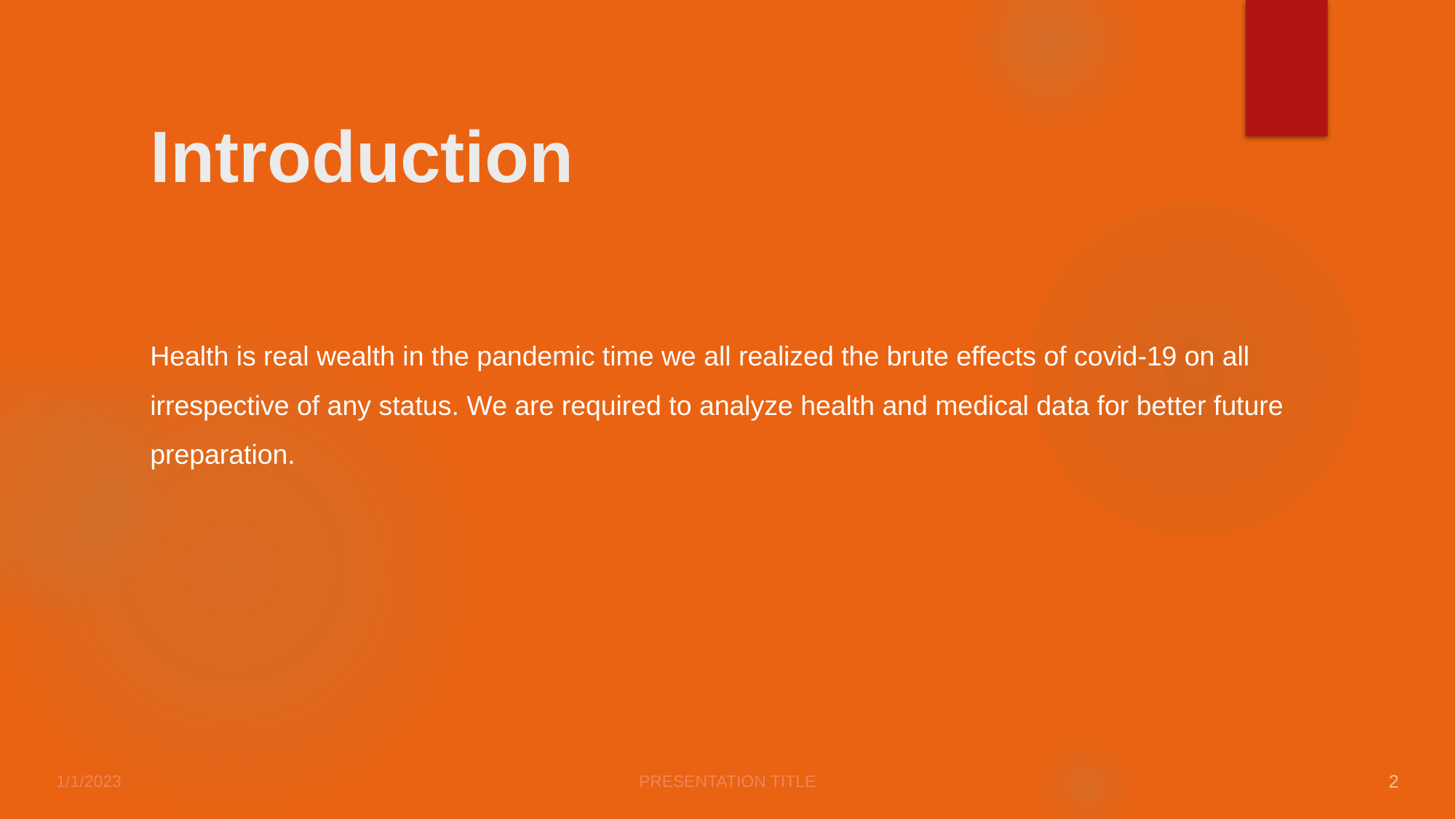

# Introduction
Health is real wealth in the pandemic time we all realized the brute effects of covid-19 on all irrespective of any status. We are required to analyze health and medical data for better future preparation.
1/1/2023
PRESENTATION TITLE
2